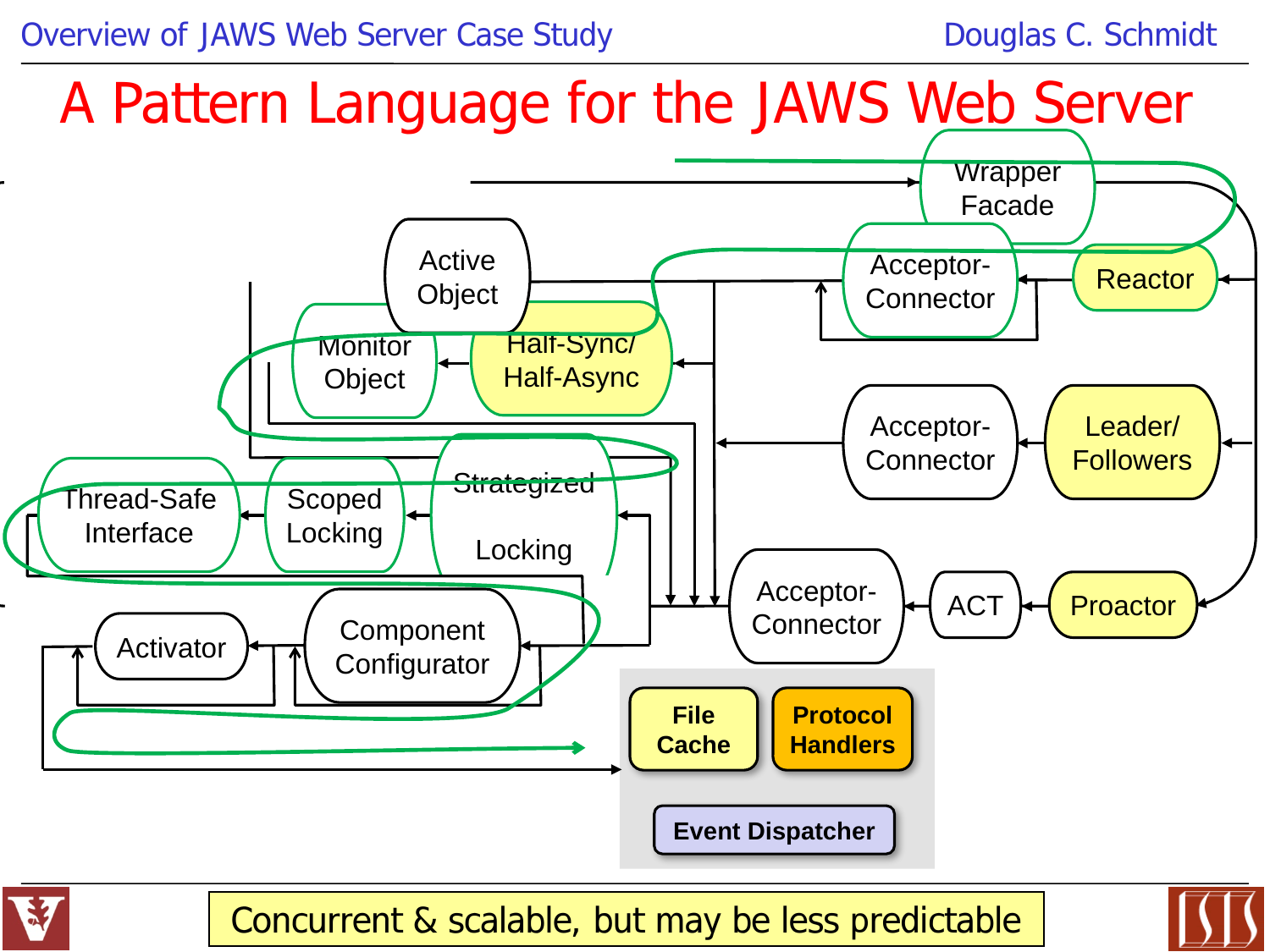

# A Pattern Language for the JAWS Web Server
Wrapper
Facade

Active
Object
Reactor
Acceptor-
Connector

Half-Sync/
Half-Async
Monitor Object

Leader/
Followers
Acceptor-
Connector
Thread-Safe
Interface
Scoped
Locking
Strategized
Locking

Acceptor-
Connector
ACT
Proactor

Activator
Component
Configurator

File
Cache

Protocol
Handlers

Event Dispatcher

Concurrent & scalable, but may be less predictable